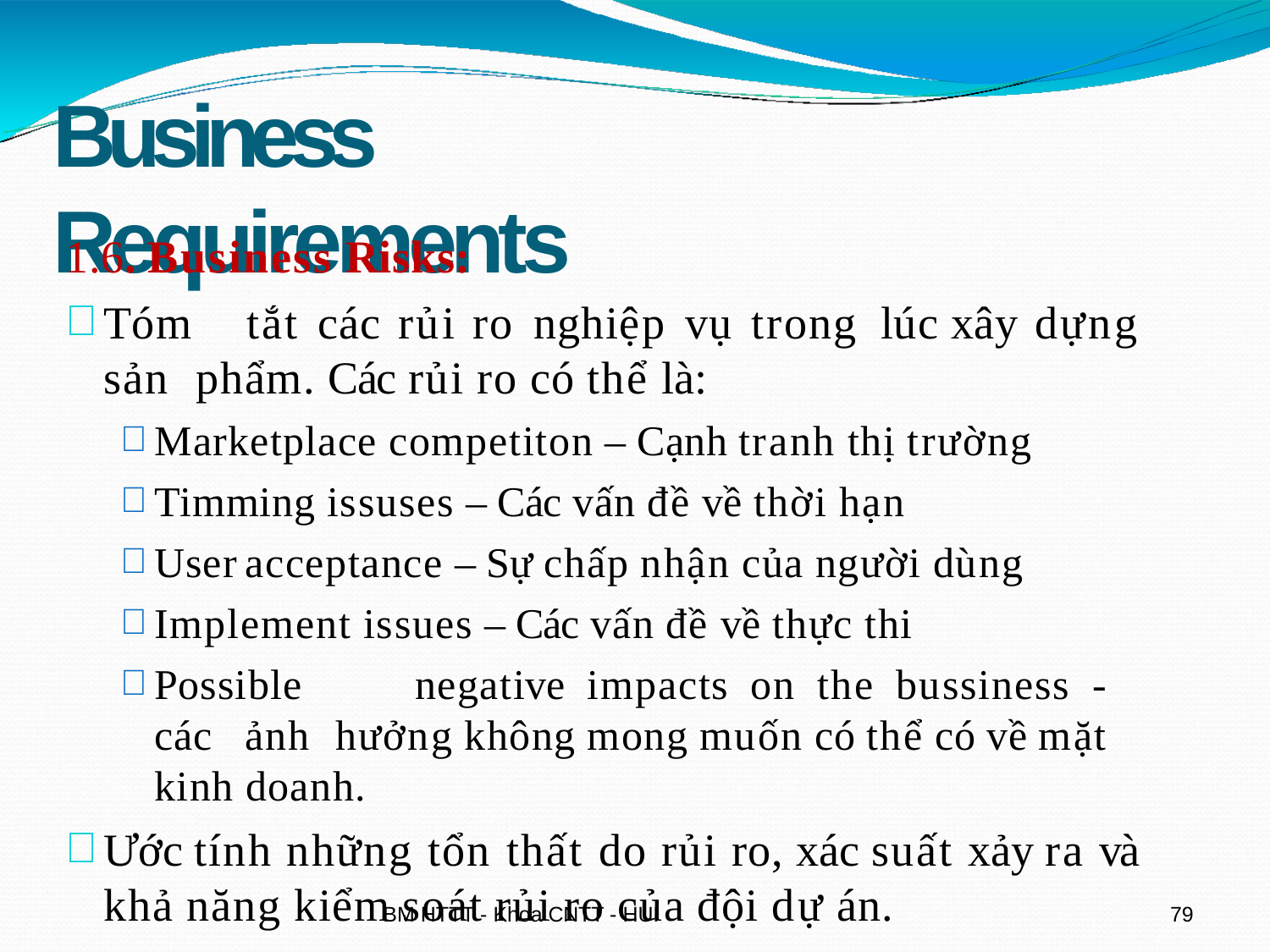

# Business Requirements
1.6. Business Risks:
Tóm	tắt	các	rủi	ro	nghiệp	vụ	trong  lúc	xây	dựng	sản  phẩm. Các rủi ro có thể là:
Marketplace competiton – Cạnh tranh thị trường
Timming issuses – Các vấn đề về thời hạn
User	acceptance – Sự chấp nhận của người dùng
Implement issues – Các vấn đề về thực thi
Possible	negative	impacts	on	the	bussiness	-	các	ảnh  hưởng không mong muốn có thể có về mặt kinh doanh.
Ước tính những tổn thất do rủi ro, xác suất xảy ra và  khả năng kiểm soát rủi ro của đội dự án.
BM HTTT - Khoa CNTT - HUI
79